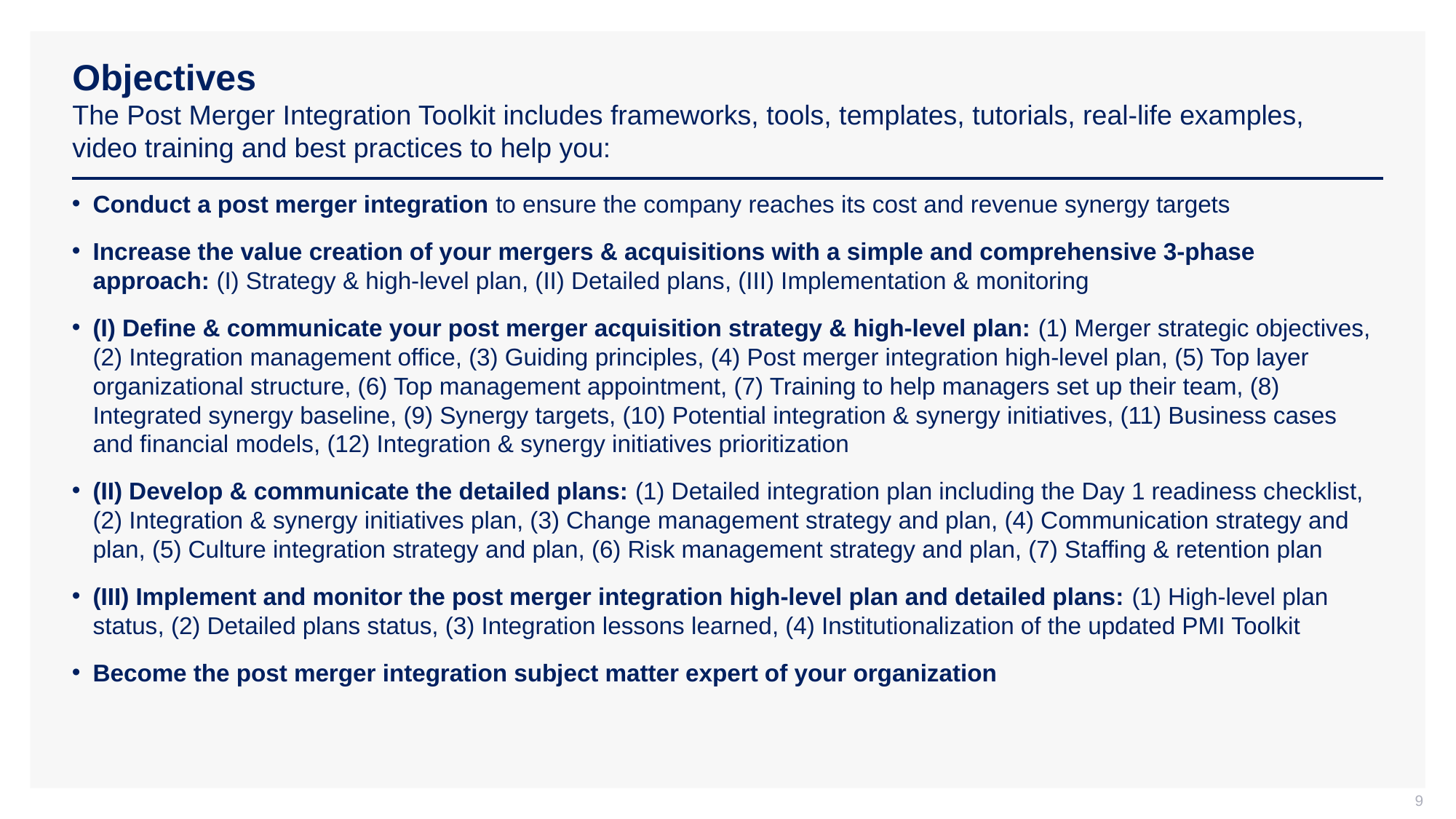

# Objectives The Post Merger Integration Toolkit includes frameworks, tools, templates, tutorials, real-life examples, video training and best practices to help you:
Conduct a post merger integration to ensure the company reaches its cost and revenue synergy targets
Increase the value creation of your mergers & acquisitions with a simple and comprehensive 3-phase approach: (I) Strategy & high-level plan, (II) Detailed plans, (III) Implementation & monitoring
(I) Define & communicate your post merger acquisition strategy & high-level plan: (1) Merger strategic objectives, (2) Integration management office, (3) Guiding principles, (4) Post merger integration high-level plan, (5) Top layer organizational structure, (6) Top management appointment, (7) Training to help managers set up their team, (8) Integrated synergy baseline, (9) Synergy targets, (10) Potential integration & synergy initiatives, (11) Business cases and financial models, (12) Integration & synergy initiatives prioritization
(II) Develop & communicate the detailed plans: (1) Detailed integration plan including the Day 1 readiness checklist, (2) Integration & synergy initiatives plan, (3) Change management strategy and plan, (4) Communication strategy and plan, (5) Culture integration strategy and plan, (6) Risk management strategy and plan, (7) Staffing & retention plan
(III) Implement and monitor the post merger integration high-level plan and detailed plans: (1) High-level plan status, (2) Detailed plans status, (3) Integration lessons learned, (4) Institutionalization of the updated PMI Toolkit
Become the post merger integration subject matter expert of your organization
9